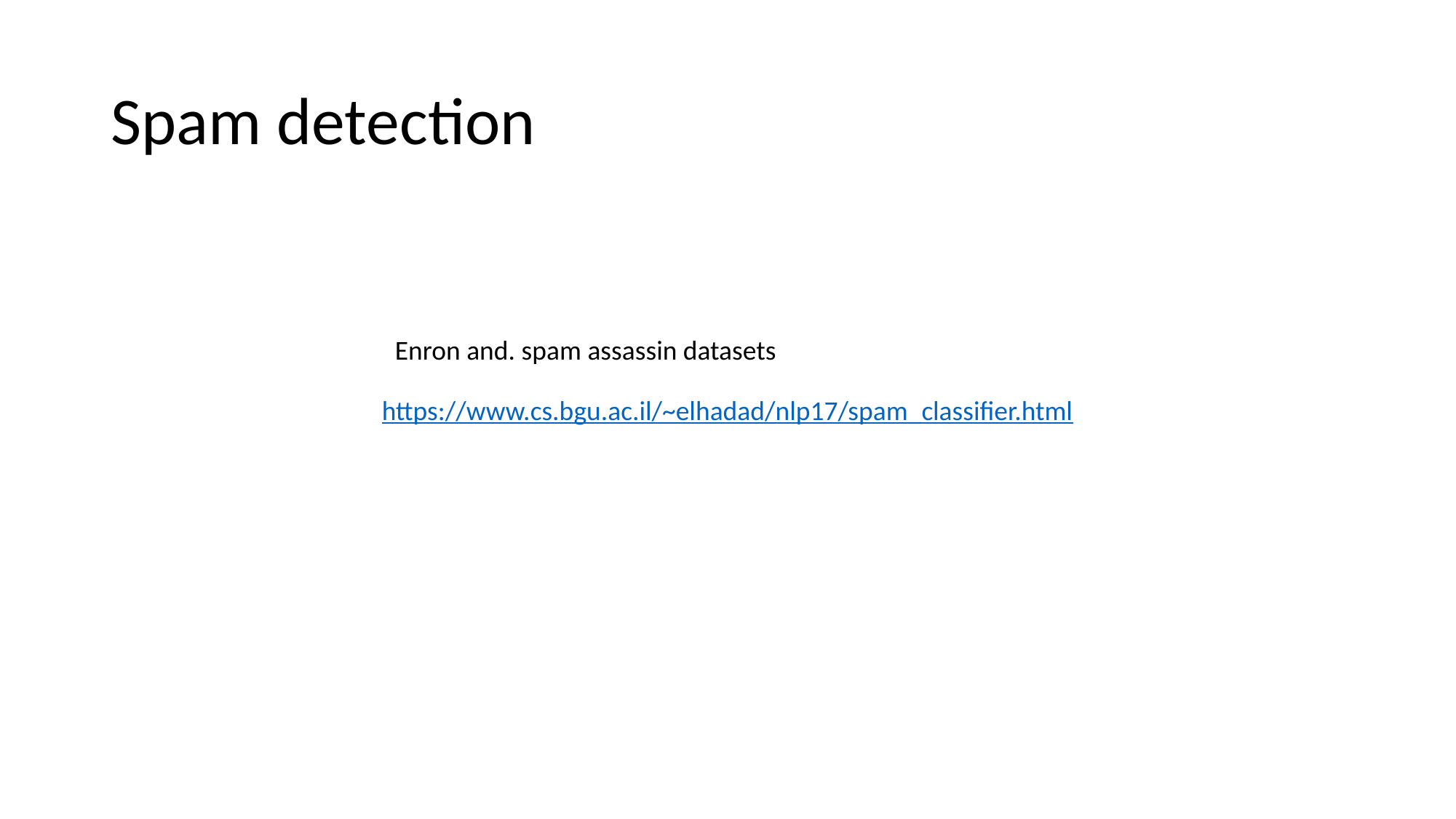

# Spam detection
Enron and. spam assassin datasets
https://www.cs.bgu.ac.il/~elhadad/nlp17/spam_classifier.html